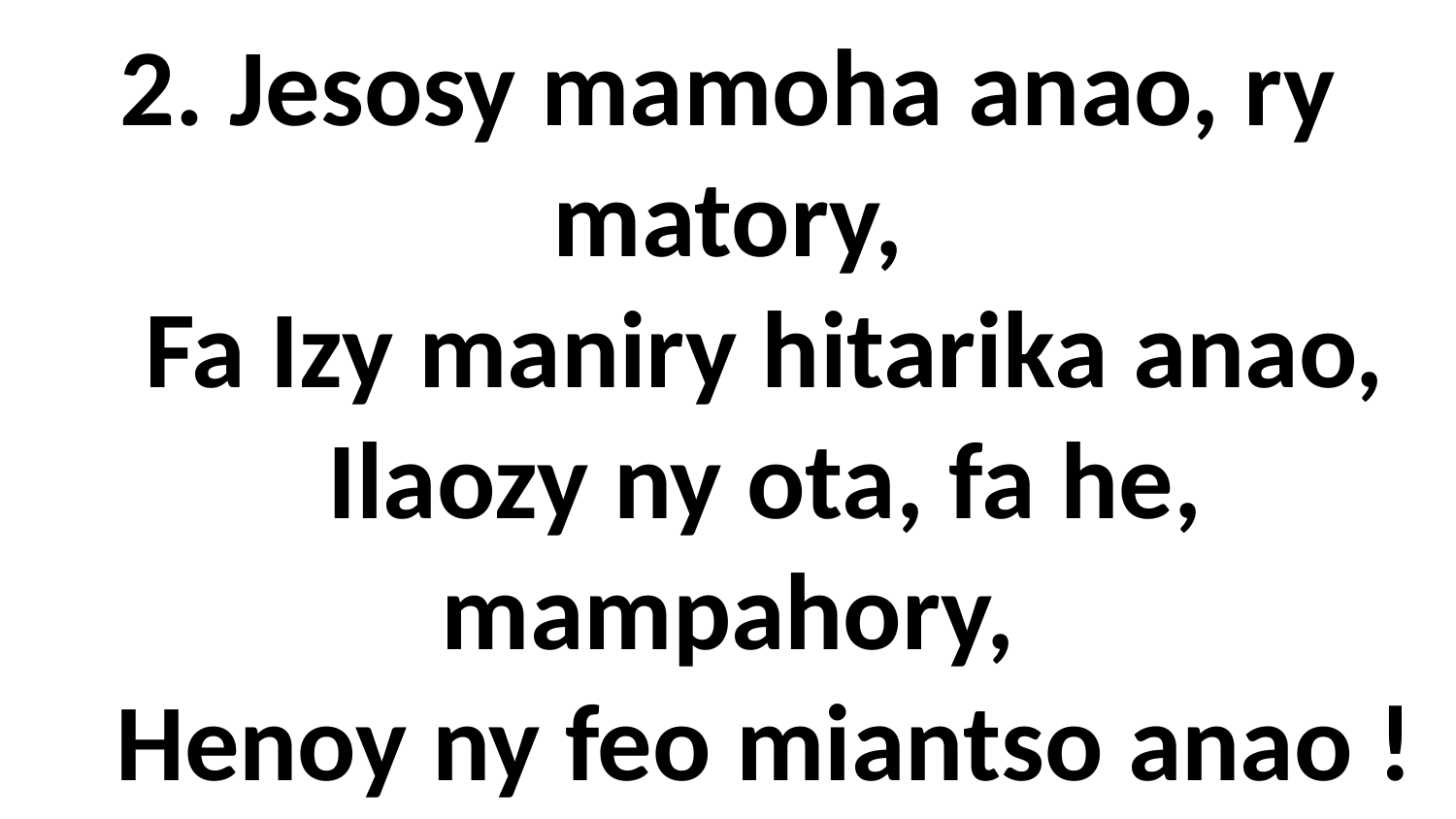

# 2. Jesosy mamoha anao, ry matory, Fa Izy maniry hitarika anao, Ilaozy ny ota, fa he, mampahory, Henoy ny feo miantso anao !